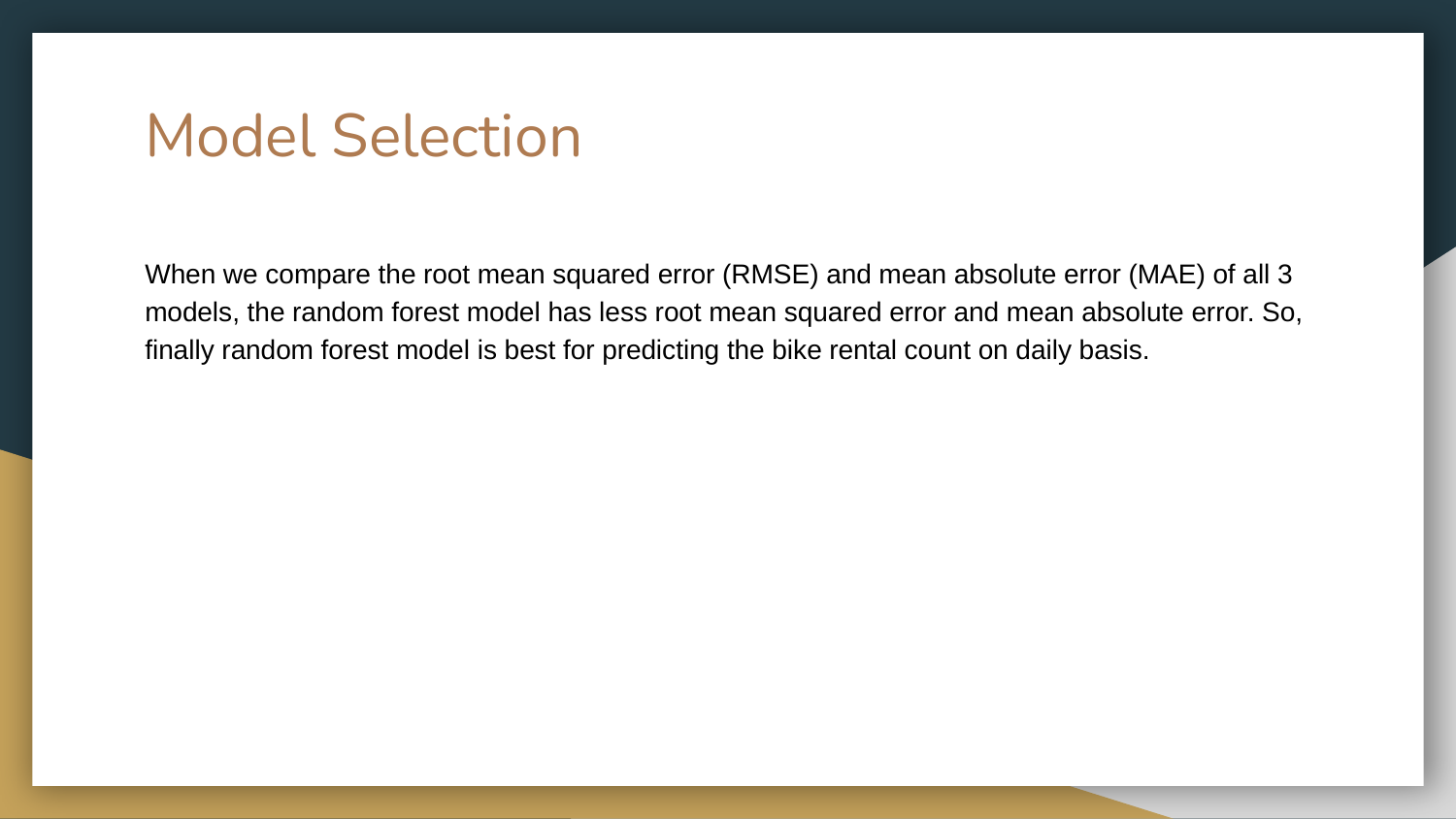

# Model Selection
When we compare the root mean squared error (RMSE) and mean absolute error (MAE) of all 3 models, the random forest model has less root mean squared error and mean absolute error. So, finally random forest model is best for predicting the bike rental count on daily basis.